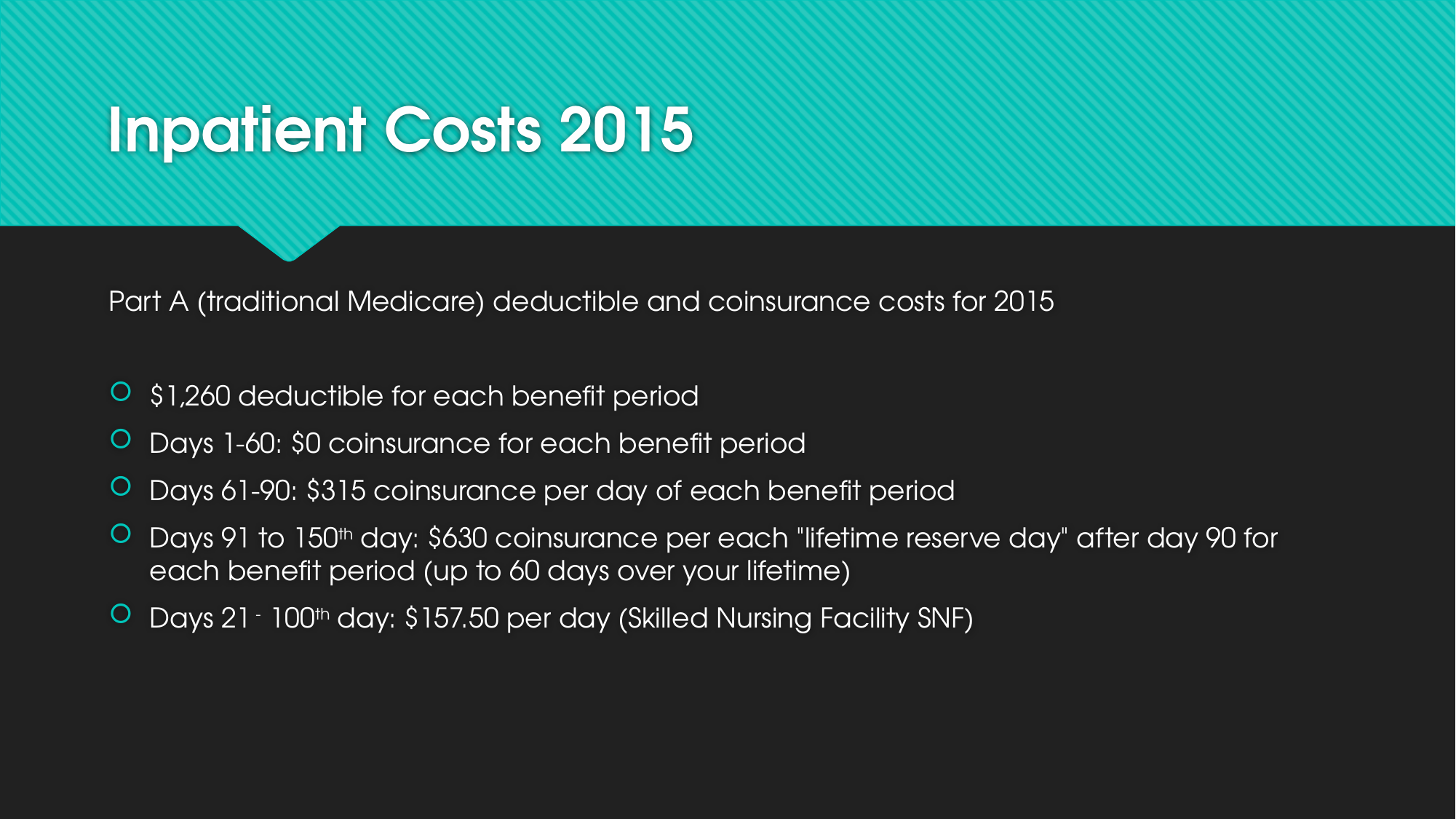

# Inpatient Costs 2015
Part A (traditional Medicare) deductible and coinsurance costs for 2015

$1,260 deductible for each benefit period
Days 1-60: $0 coinsurance for each benefit period
Days 61-90: $315 coinsurance per day of each benefit period
Days 91 to 150th day: $630 coinsurance per each "lifetime reserve day" after day 90 for each benefit period (up to 60 days over your lifetime)
Days 21 -  100th day: $157.50 per day (Skilled Nursing Facility SNF)